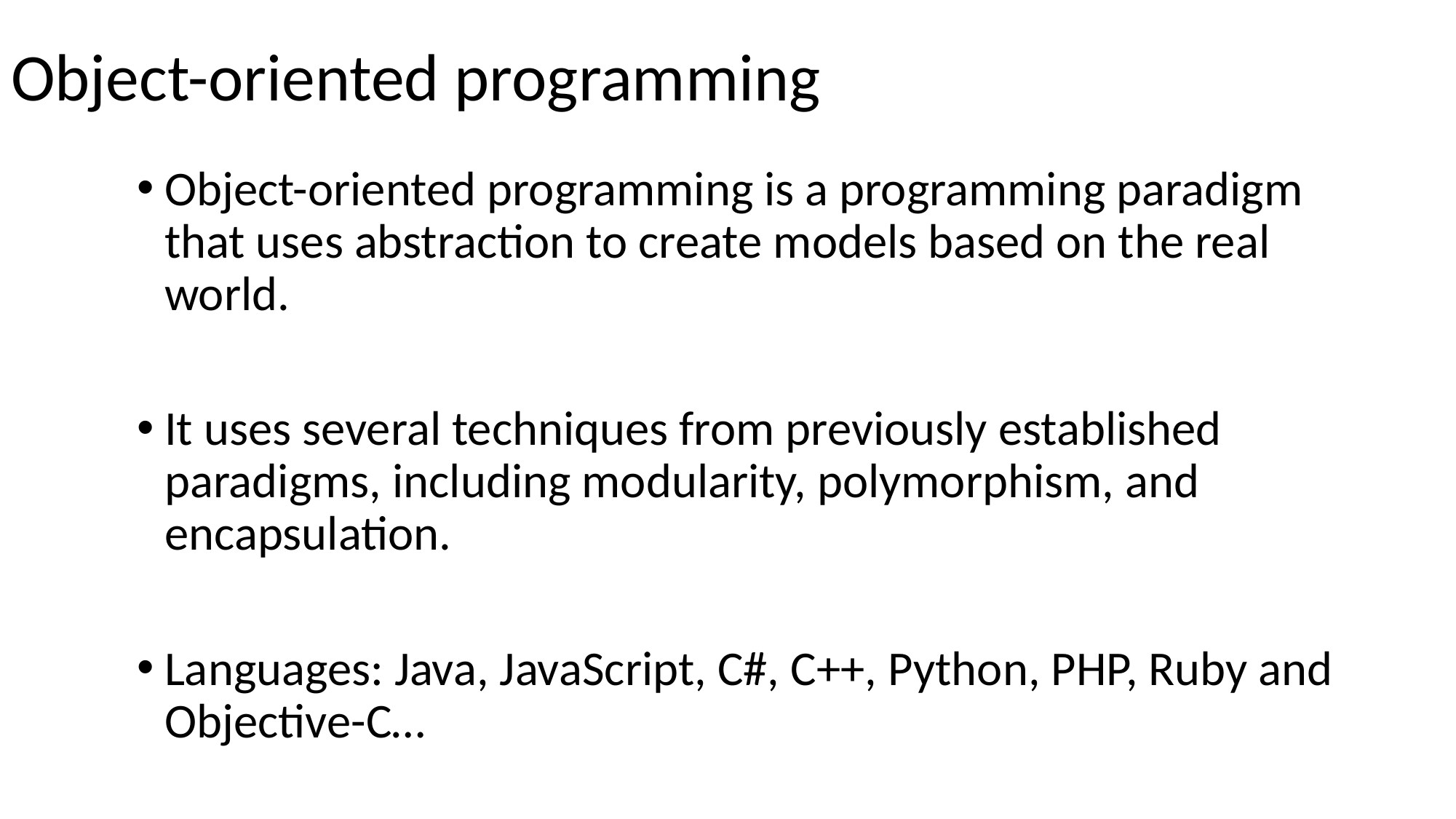

# Object-oriented programming
Object-oriented programming is a programming paradigm that uses abstraction to create models based on the real world.

It uses several techniques from previously established paradigms, including modularity, polymorphism, and encapsulation.

Languages: Java, JavaScript, C#, C++, Python, PHP, Ruby and Objective-C…